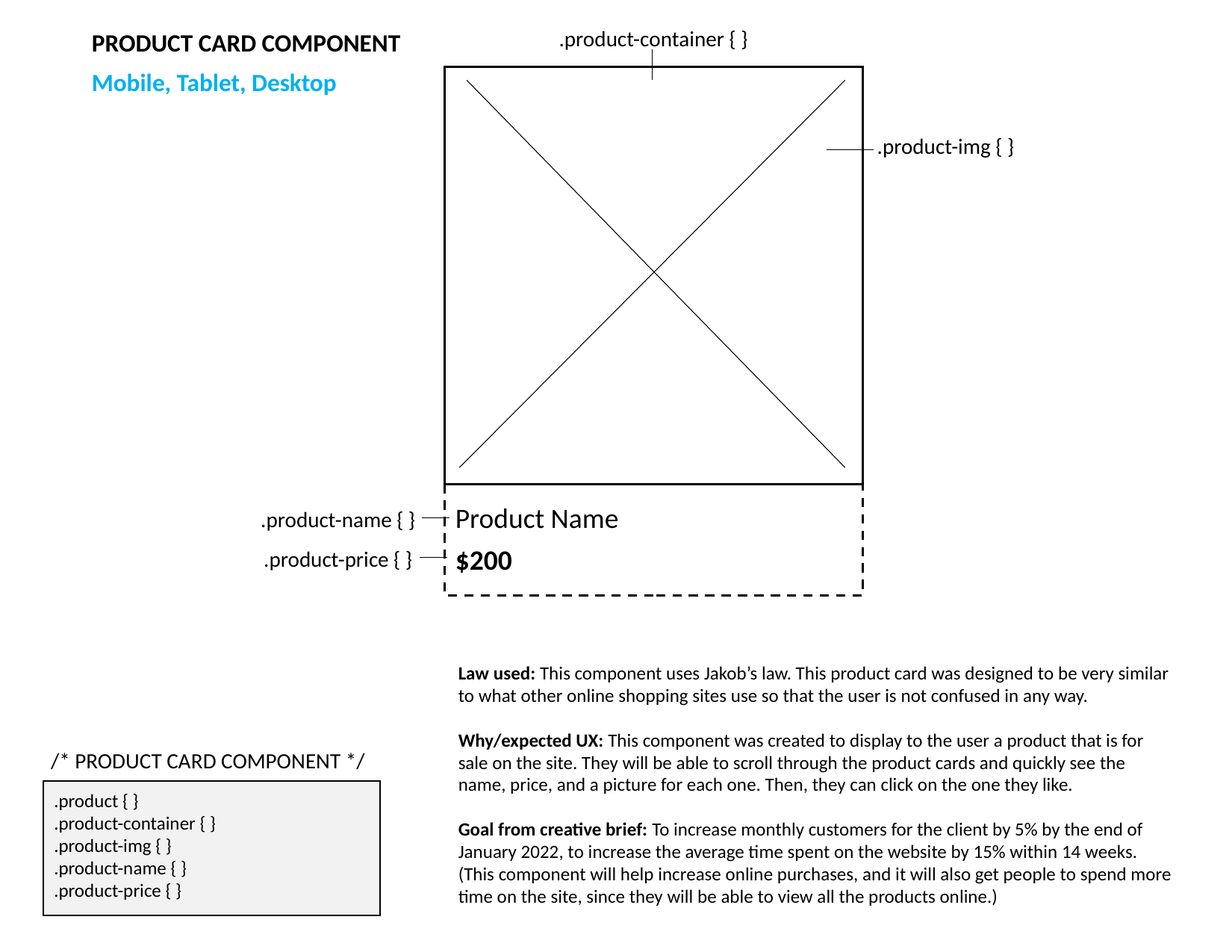

.product-container { }
PRODUCT CARD COMPONENT
Mobile, Tablet, Desktop

.product-img { }
Product Name
.product-name { }
$200
.product-price { }
Law used: This component uses Jakob’s law. This product card was designed to be very similar to what other online shopping sites use so that the user is not confused in any way.

Why/expected UX: This component was created to display to the user a product that is for sale on the site. They will be able to scroll through the product cards and quickly see the name, price, and a picture for each one. Then, they can click on the one they like.

Goal from creative brief: To increase monthly customers for the client by 5% by the end of January 2022, to increase the average time spent on the website by 15% within 14 weeks. (This component will help increase online purchases, and it will also get people to spend more time on the site, since they will be able to view all the products online.)
/* PRODUCT CARD COMPONENT */

.product { }
.product-container { }
.product-img { }
.product-name { }
.product-price { }